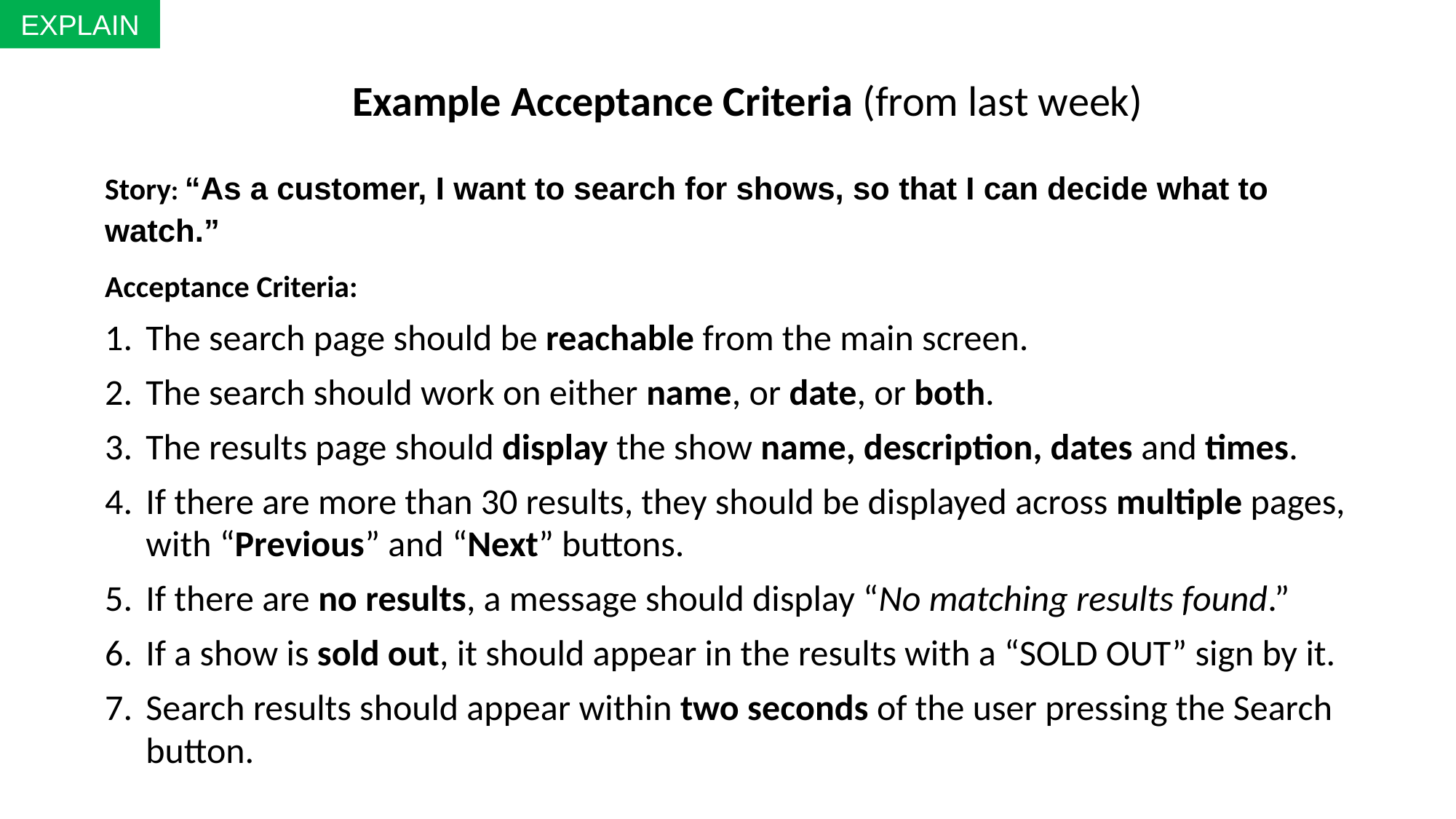

EXPLAIN
Example Acceptance Criteria (from last week)
Story: “As a customer, I want to search for shows, so that I can decide what to watch.”
Acceptance Criteria:
The search page should be reachable from the main screen.
The search should work on either name, or date, or both.
The results page should display the show name, description, dates and times.
If there are more than 30 results, they should be displayed across multiple pages, with “Previous” and “Next” buttons.
If there are no results, a message should display “No matching results found.”
If a show is sold out, it should appear in the results with a “SOLD OUT” sign by it.
Search results should appear within two seconds of the user pressing the Search button.